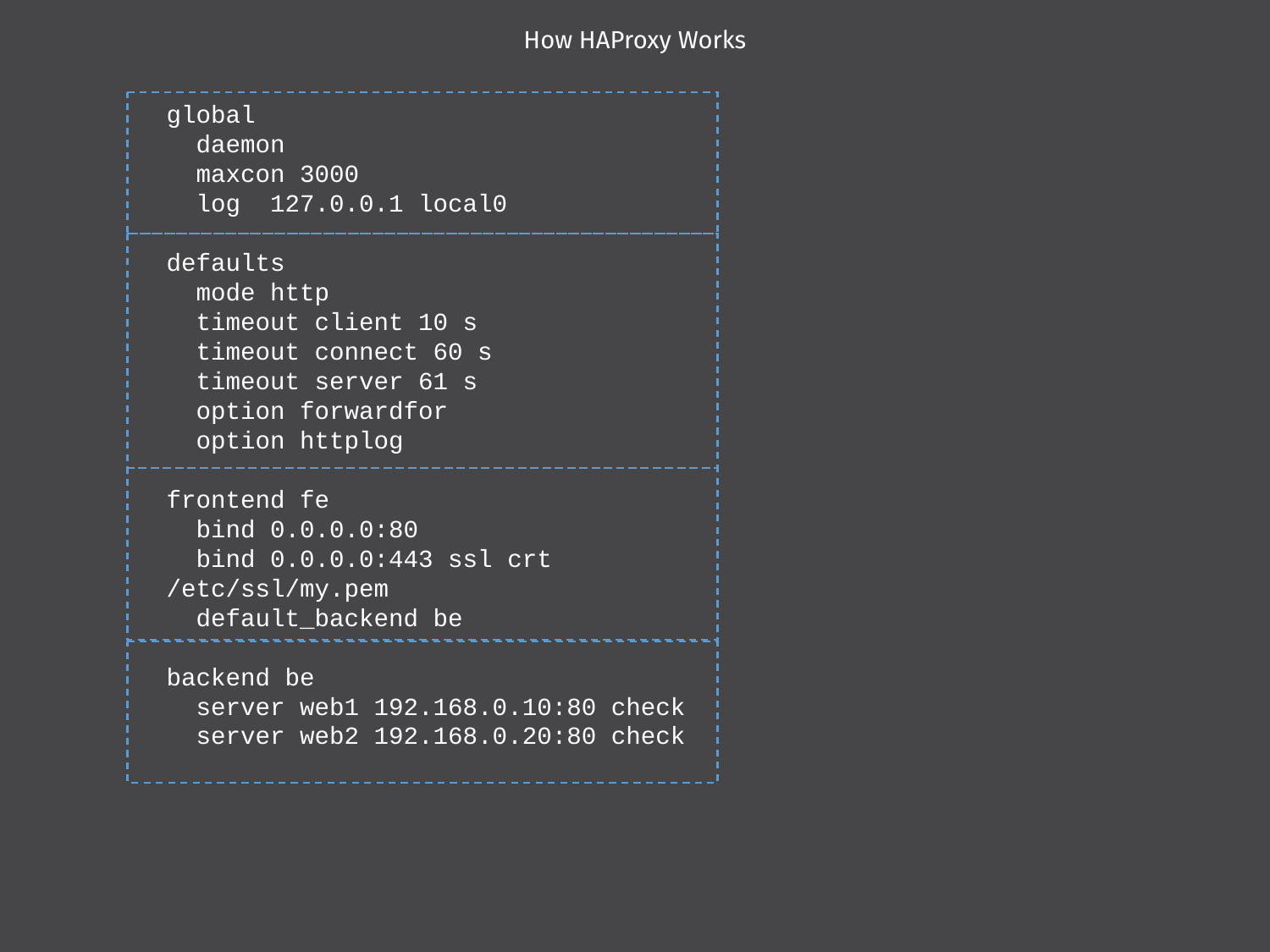

# How HAProxy Works

global
  daemon
  maxcon 3000
  log  127.0.0.1 local0

defaults
  mode http
  timeout client 10 s
  timeout connect 60 s
  timeout server 61 s
  option forwardfor
  option httplog

frontend fe
  bind 0.0.0.0:80
  bind 0.0.0.0:443 ssl crt /etc/ssl/my.pem
  default_backend be

backend be
  server web1 192.168.0.10:80 check
  server web2 192.168.0.20:80 check